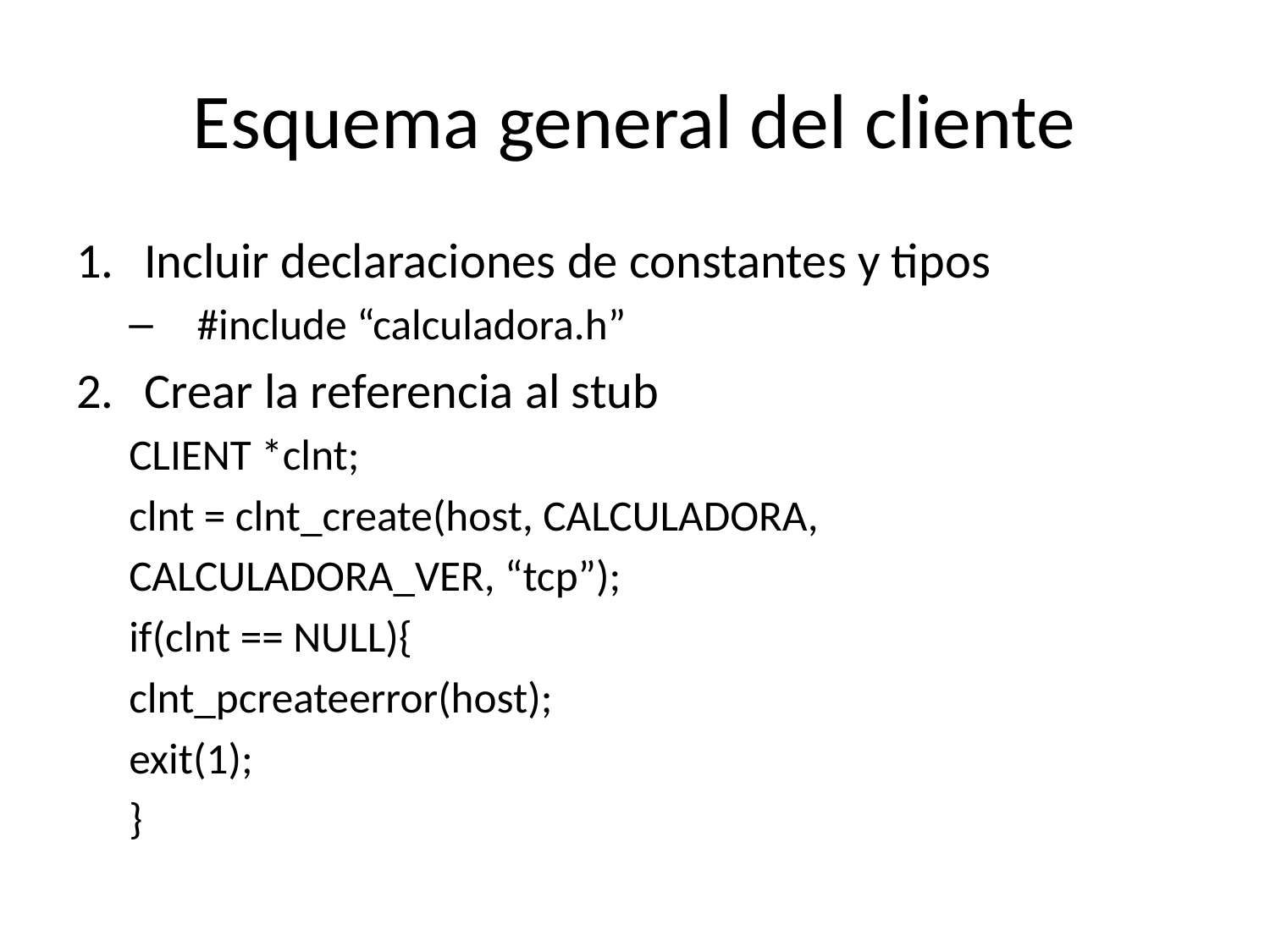

# Esquema general del cliente
Incluir declaraciones de constantes y tipos
#include “calculadora.h”
Crear la referencia al stub
CLIENT *clnt;
clnt = clnt_create(host, CALCULADORA,
				CALCULADORA_VER, “tcp”);
if(clnt == NULL){
	clnt_pcreateerror(host);
	exit(1);
}